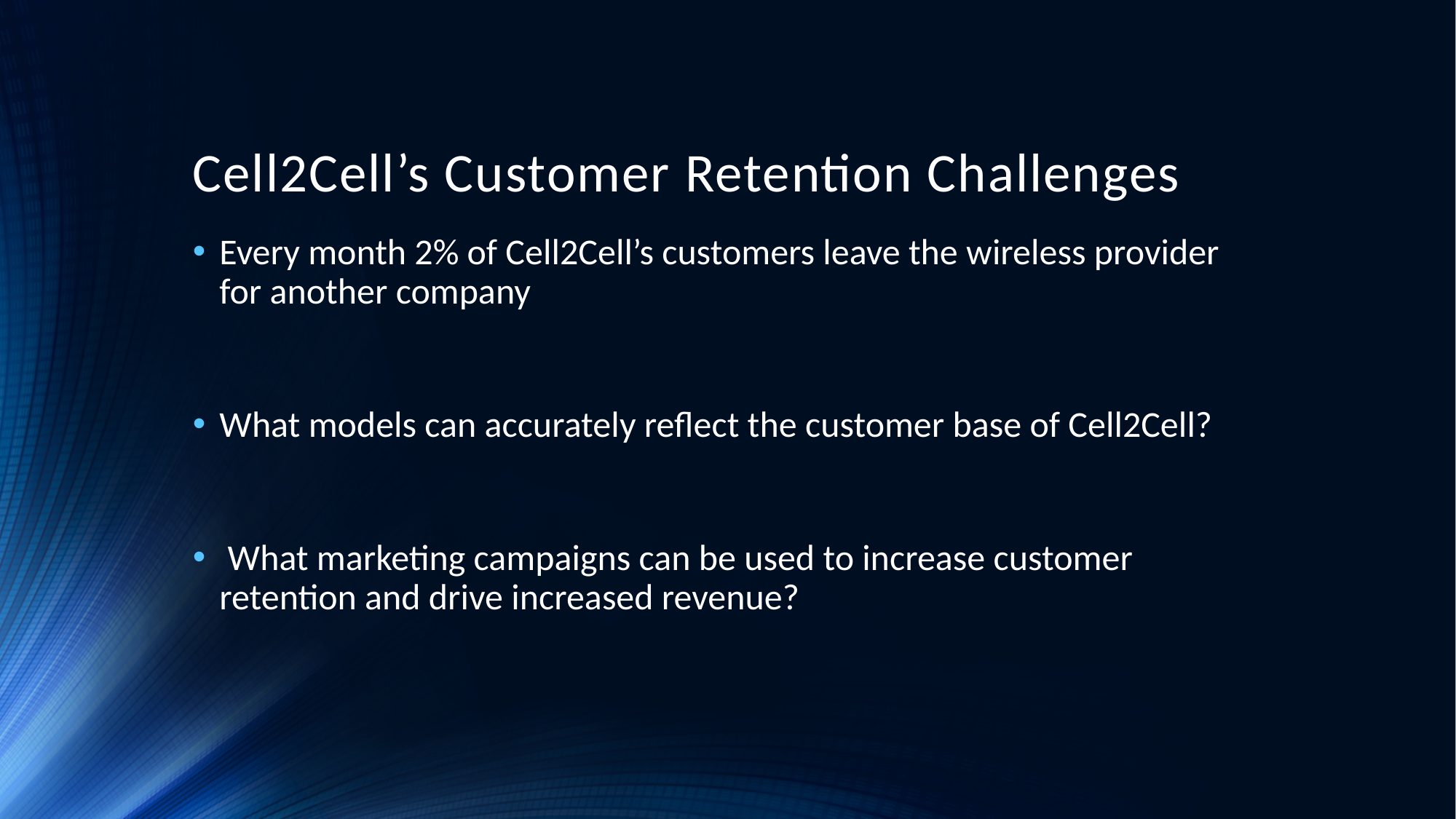

# Cell2Cell’s Customer Retention Challenges
Every month 2% of Cell2Cell’s customers leave the wireless provider for another company

What models can accurately reflect the customer base of Cell2Cell?

 What marketing campaigns can be used to increase customer retention and drive increased revenue?